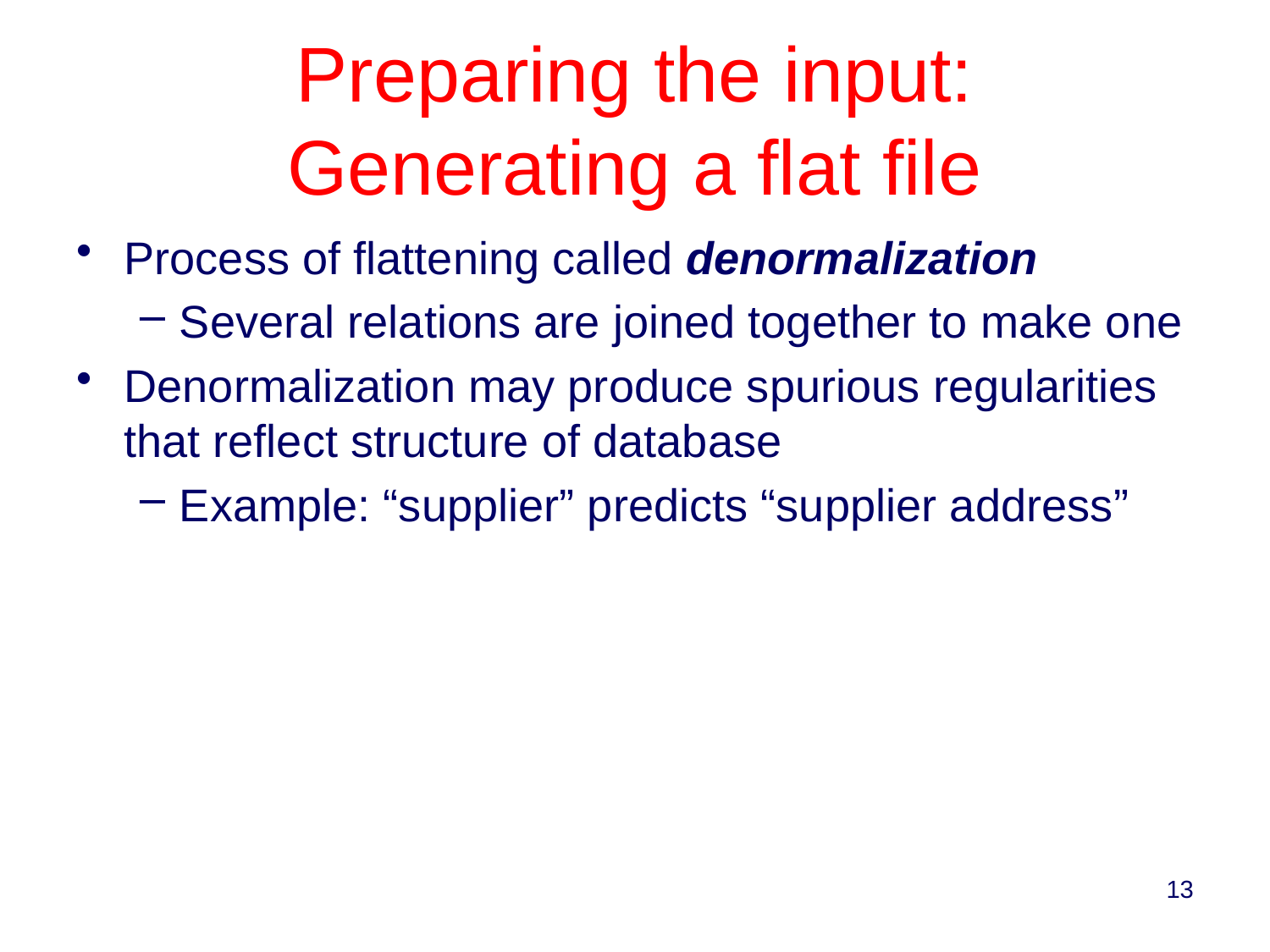

# Preparing the input: Generating a flat file
Process of flattening called denormalization
Several relations are joined together to make one
Denormalization may produce spurious regularities that reflect structure of database
Example: “supplier” predicts “supplier address”
13